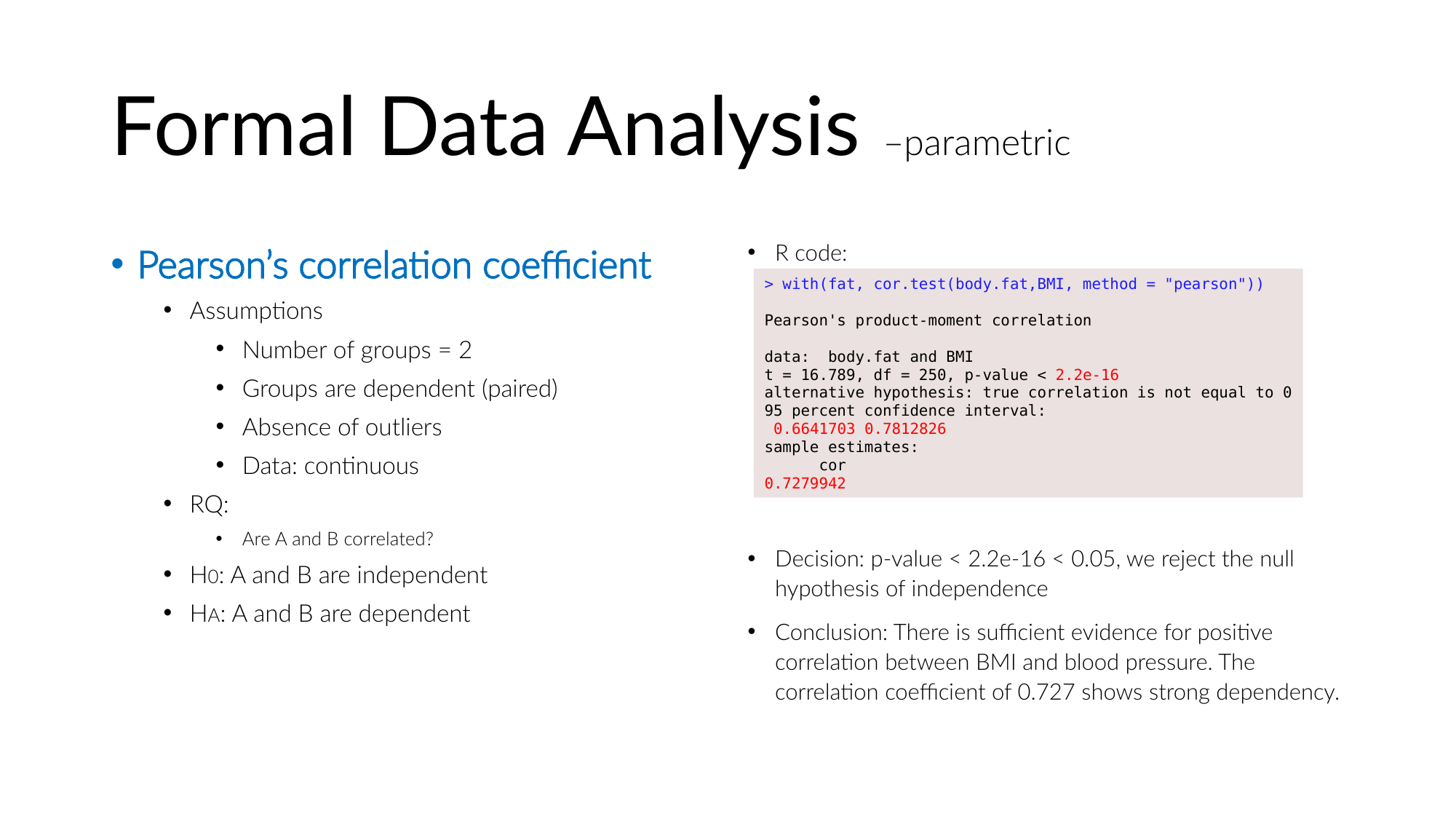

# Formal Data Analysis –parametric
Pearson’s correlation coefficient
Assumptions
Number of groups = 2
Groups are dependent (paired)
Absence of outliers
Data: continuous
RQ:
Are A and B correlated?
H0: A and B are independent
HA: A and B are dependent

R code:

Decision: p-value < 2.2e-16 < 0.05, we reject the null hypothesis of independence
Conclusion: There is sufficient evidence for positive correlation between BMI and blood pressure. The correlation coefficient of 0.727 shows strong dependency.

> with(fat, cor.test(body.fat,BMI, method = "pearson"))

Pearson's product-moment correlation

data:  body.fat and BMI
t = 16.789, df = 250, p-value < 2.2e-16
alternative hypothesis: true correlation is not equal to 0
95 percent confidence interval:
 0.6641703 0.7812826
sample estimates:
      cor
0.7279942